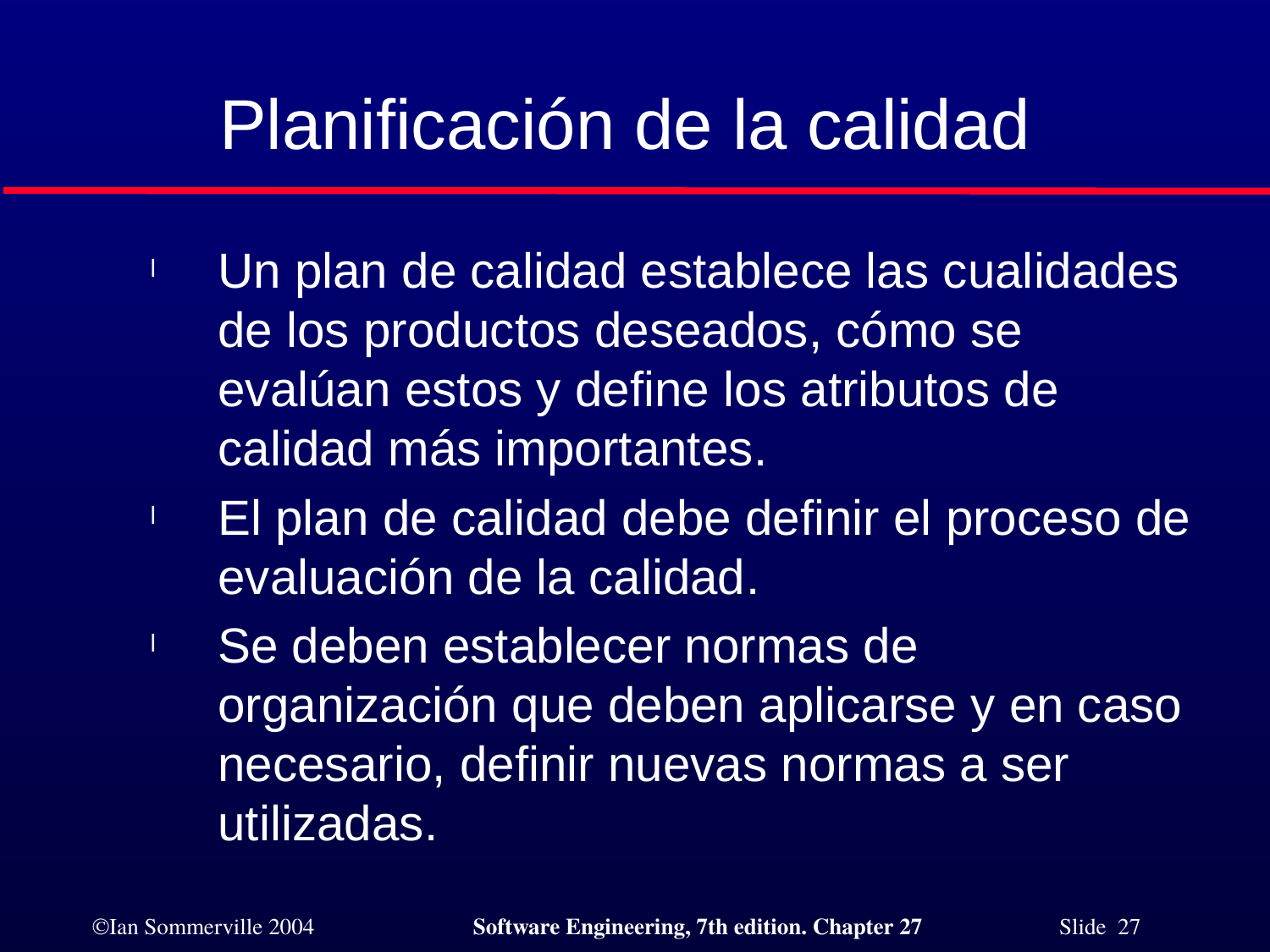

# Planificación de la calidad
Un plan de calidad establece las cualidades de los productos deseados, cómo se evalúan estos y define los atributos de calidad más importantes.
El plan de calidad debe definir el proceso de evaluación de la calidad.
Se deben establecer normas de organización que deben aplicarse y en caso necesario, definir nuevas normas a ser utilizadas.